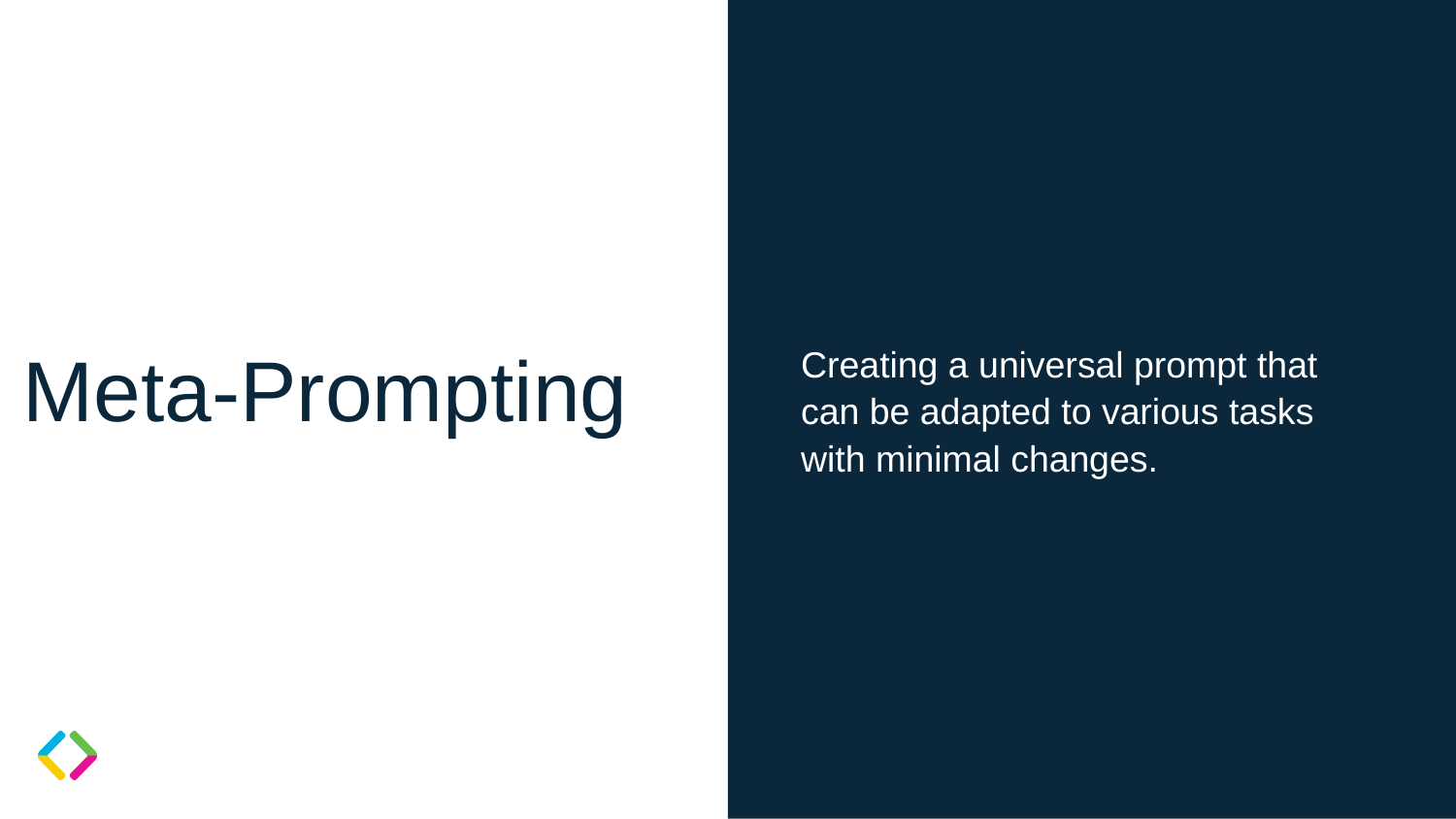

Creating a universal prompt that can be adapted to various tasks with minimal changes.
# Meta-Prompting